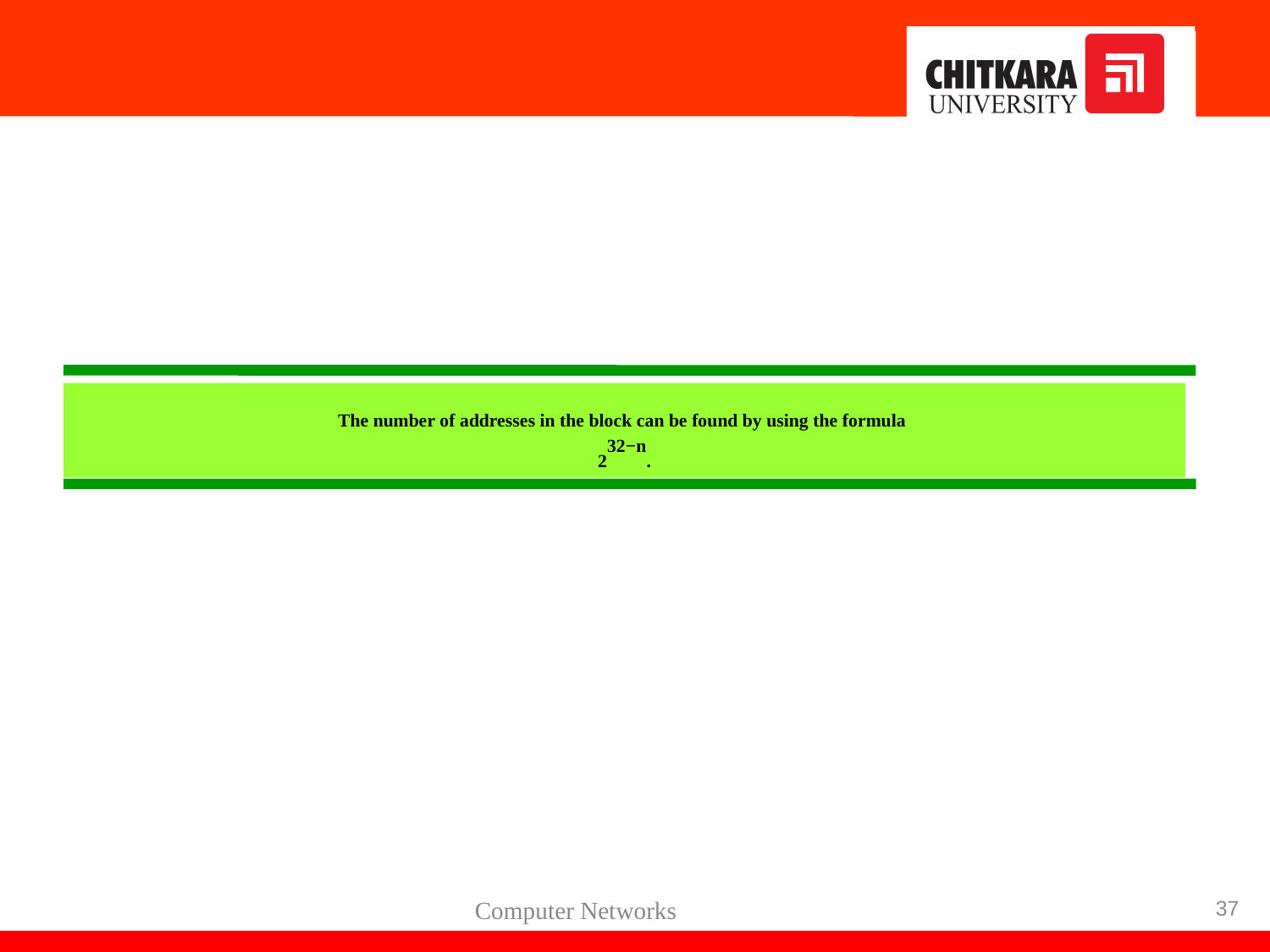

The number of addresses in the block can be found by using the formula
232−n.

37
Computer Networks